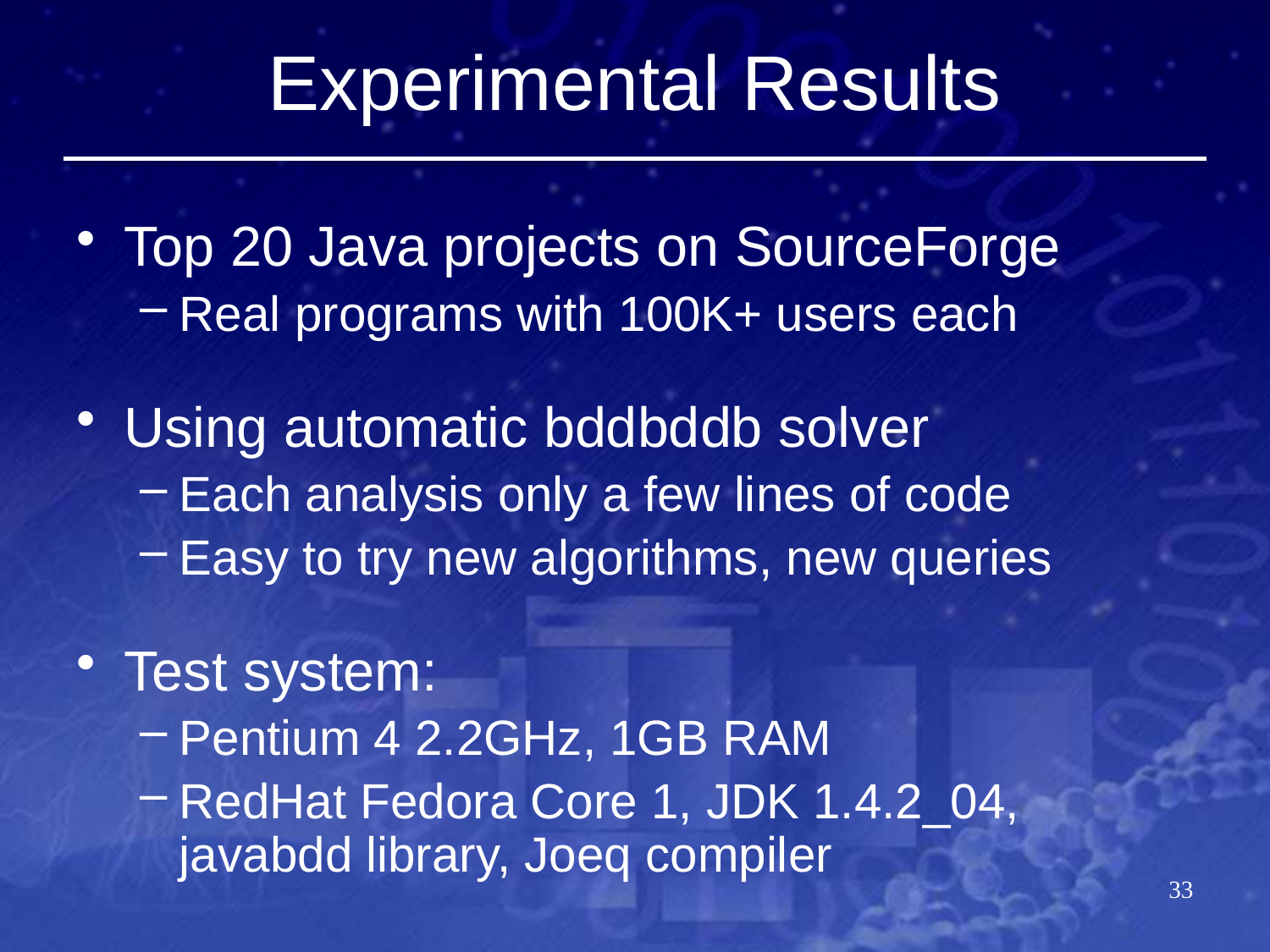

# Experimental Results
Top 20 Java projects on SourceForge
Real programs with 100K+ users each

Using automatic bddbddb solver
Each analysis only a few lines of code
Easy to try new algorithms, new queries

Test system:
Pentium 4 2.2GHz, 1GB RAM
RedHat Fedora Core 1, JDK 1.4.2_04, javabdd library, Joeq compiler
33